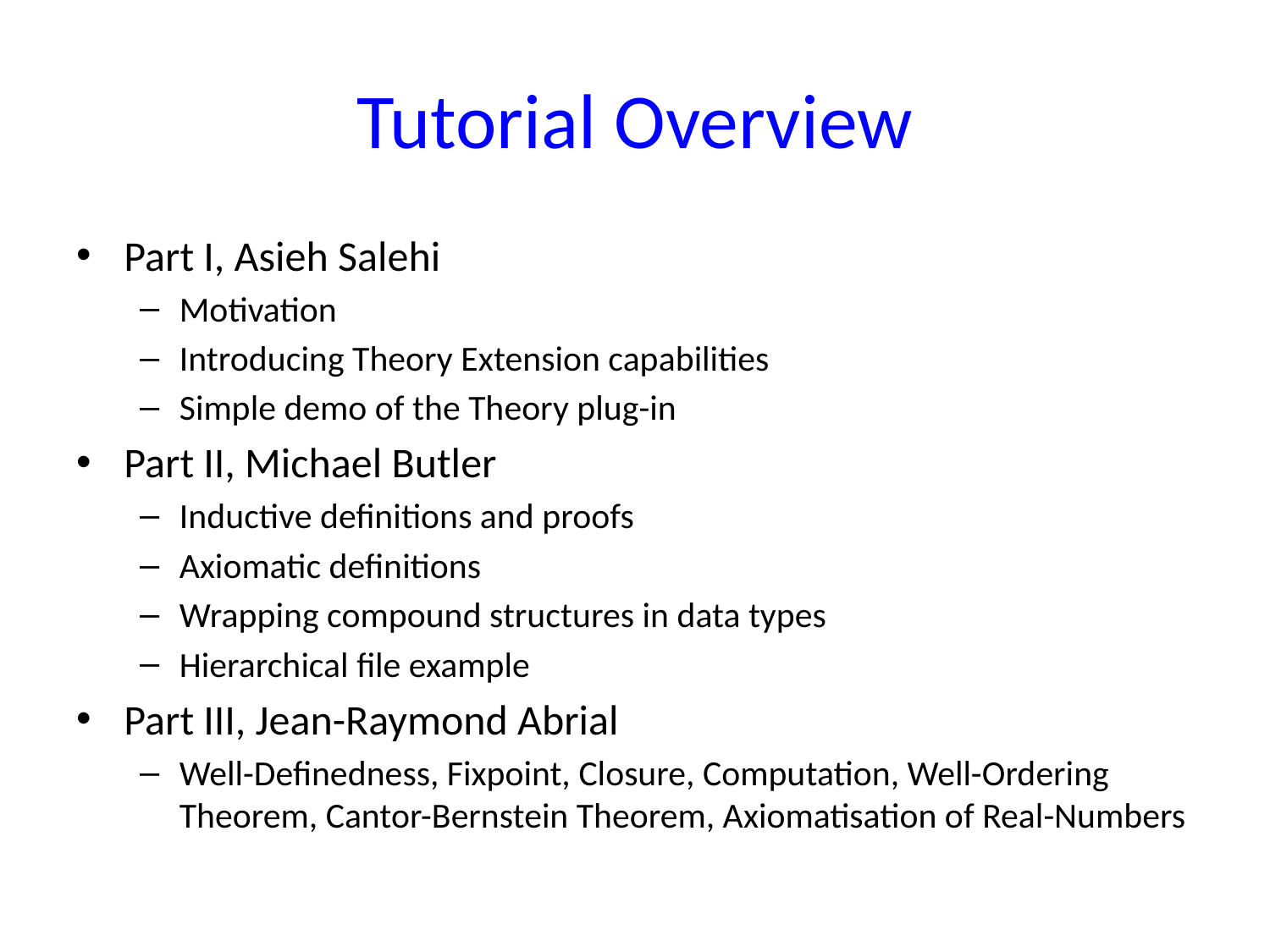

# Tutorial Overview
Part I, Asieh Salehi
Motivation
Introducing Theory Extension capabilities
Simple demo of the Theory plug-in
Part II, Michael Butler
Inductive definitions and proofs
Axiomatic definitions
Wrapping compound structures in data types
Hierarchical file example
Part III, Jean-Raymond Abrial
Well-Definedness, Fixpoint, Closure, Computation, Well-Ordering Theorem, Cantor-Bernstein Theorem, Axiomatisation of Real-Numbers